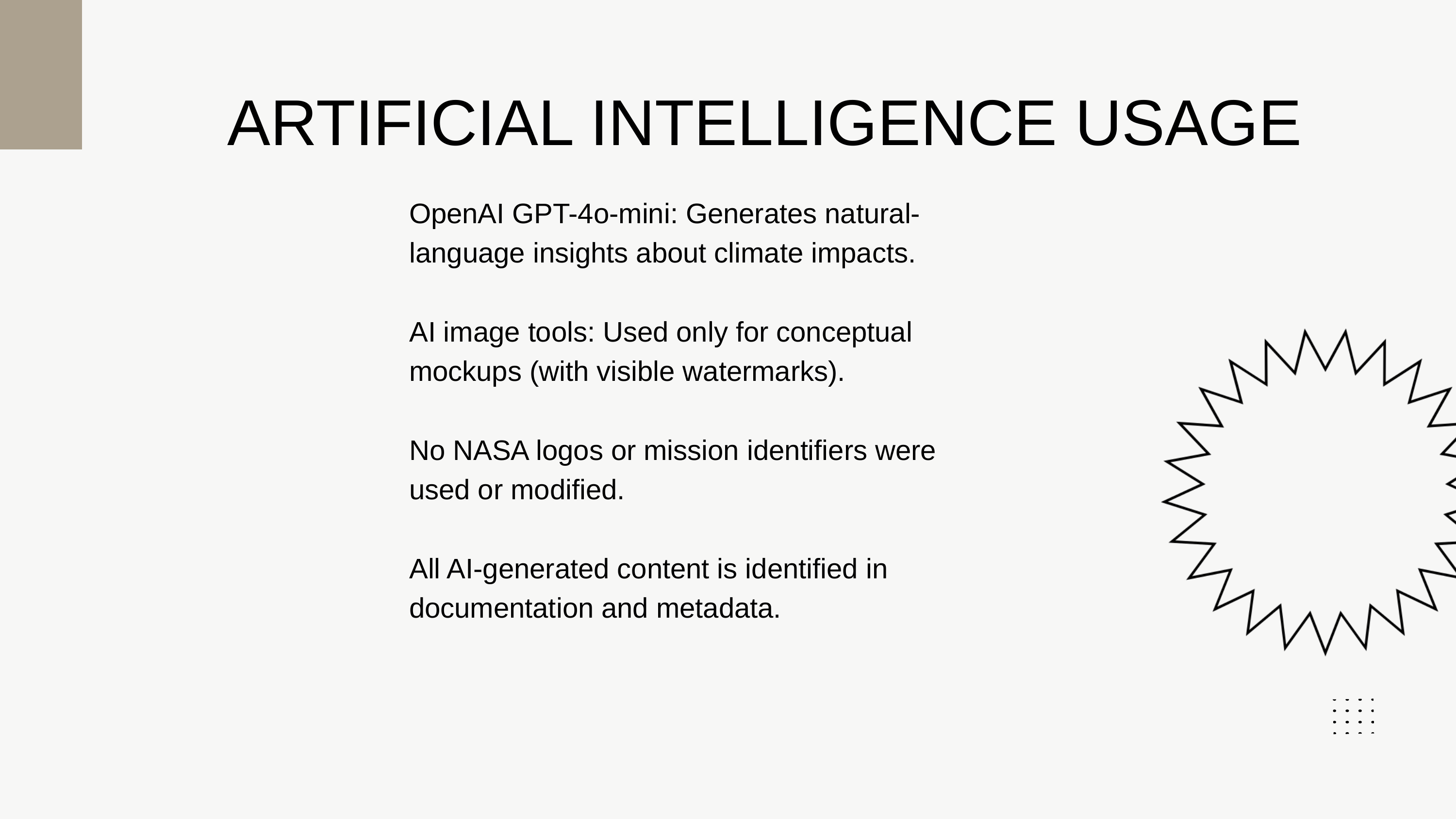

ARTIFICIAL INTELLIGENCE USAGE
OpenAI GPT-4o-mini: Generates natural-language insights about climate impacts.

AI image tools: Used only for conceptual mockups (with visible watermarks).

No NASA logos or mission identifiers were used or modified.

All AI-generated content is identified in documentation and metadata.